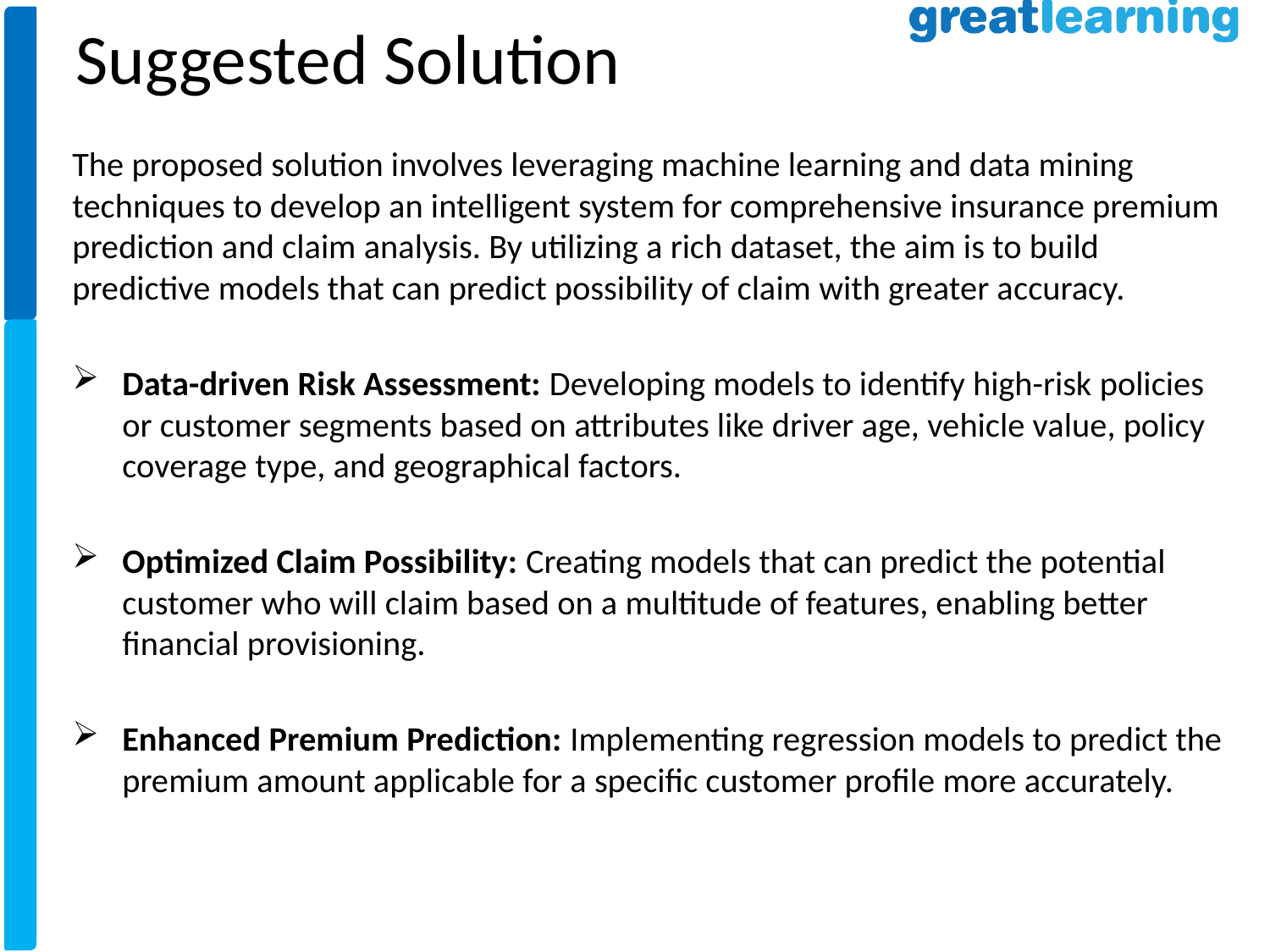

Suggested Solution

The proposed solution involves leveraging machine learning and data mining techniques to develop an intelligent system for comprehensive insurance premium prediction and claim analysis. By utilizing a rich dataset, the aim is to build predictive models that can predict possibility of claim with greater accuracy.

Data-driven Risk Assessment: Developing models to identify high-risk policies or customer segments based on attributes like driver age, vehicle value, policy coverage type, and geographical factors.

Optimized Claim Possibility: Creating models that can predict the potential customer who will claim based on a multitude of features, enabling better financial provisioning.

Enhanced Premium Prediction: Implementing regression models to predict the premium amount applicable for a specific customer profile more accurately.